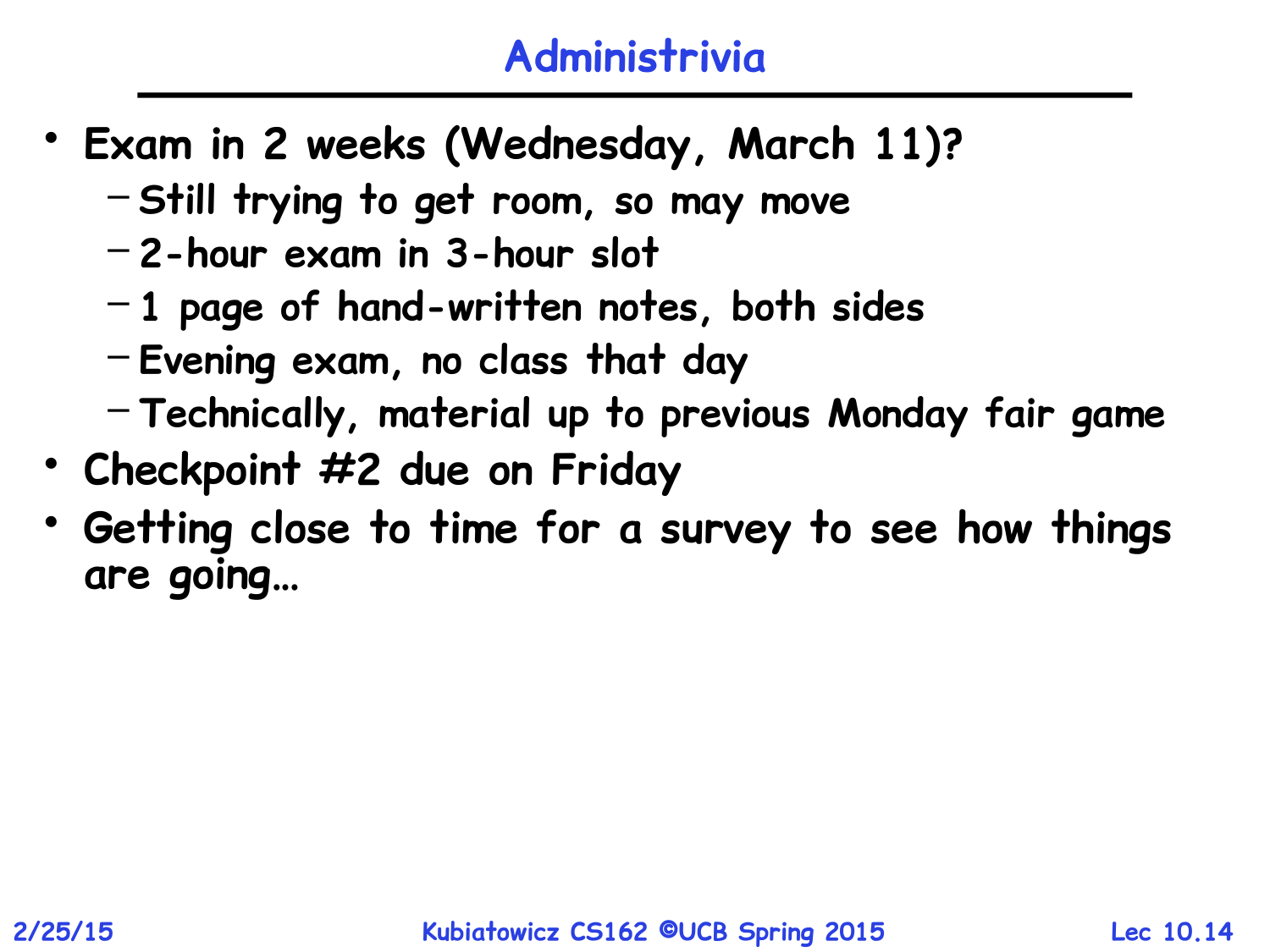

# Administrivia
Exam in 2 weeks (Wednesday, March 11)?
Still trying to get room, so may move
2-hour exam in 3-hour slot
1 page of hand-written notes, both sides
Evening exam, no class that day
Technically, material up to previous Monday fair game
Checkpoint #2 due on Friday
Getting close to time for a survey to see how things are going…